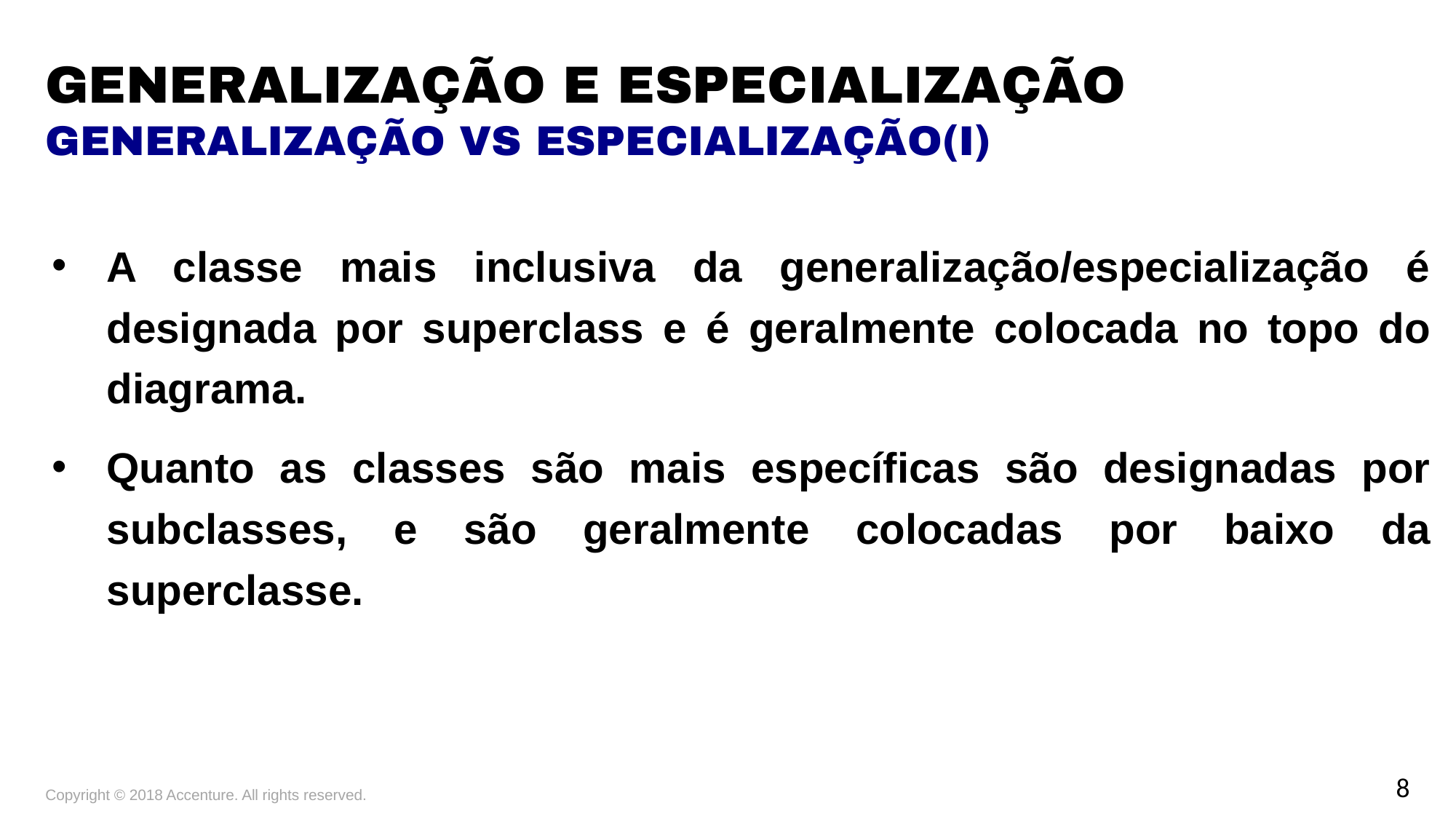

# Generalização e Especialização generalização Vs Especialização(I)
A classe mais inclusiva da generalização/especialização é designada por superclass e é geralmente colocada no topo do diagrama.
Quanto as classes são mais específicas são designadas por subclasses, e são geralmente colocadas por baixo da superclasse.

Copyright © 2018 Accenture. All rights reserved.
8